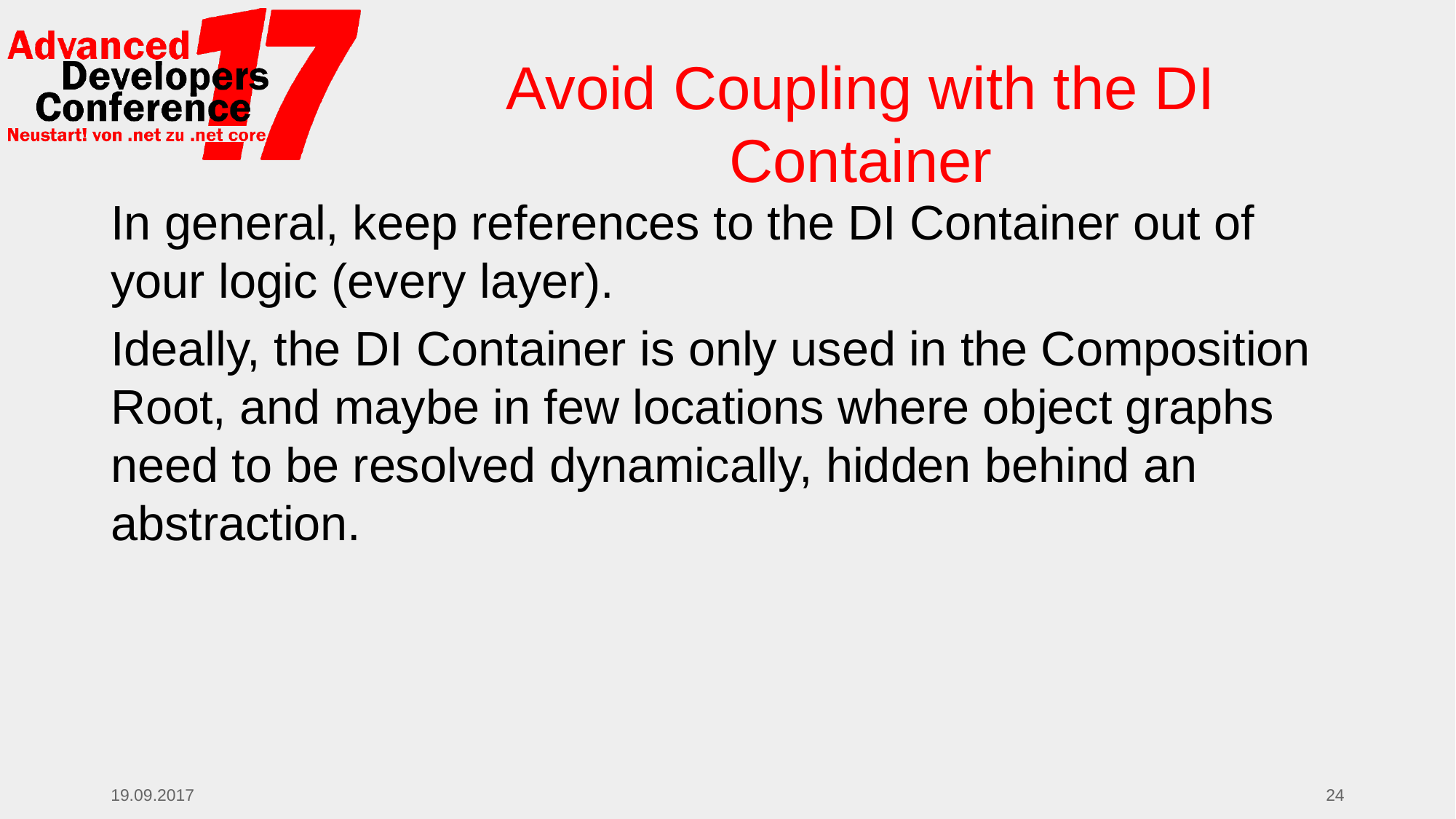

# Avoid Coupling with the DI Container
In general, keep references to the DI Container out of your logic (every layer).
Ideally, the DI Container is only used in the Composition Root, and maybe in few locations where object graphs need to be resolved dynamically, hidden behind an abstraction.
19.09.2017
24